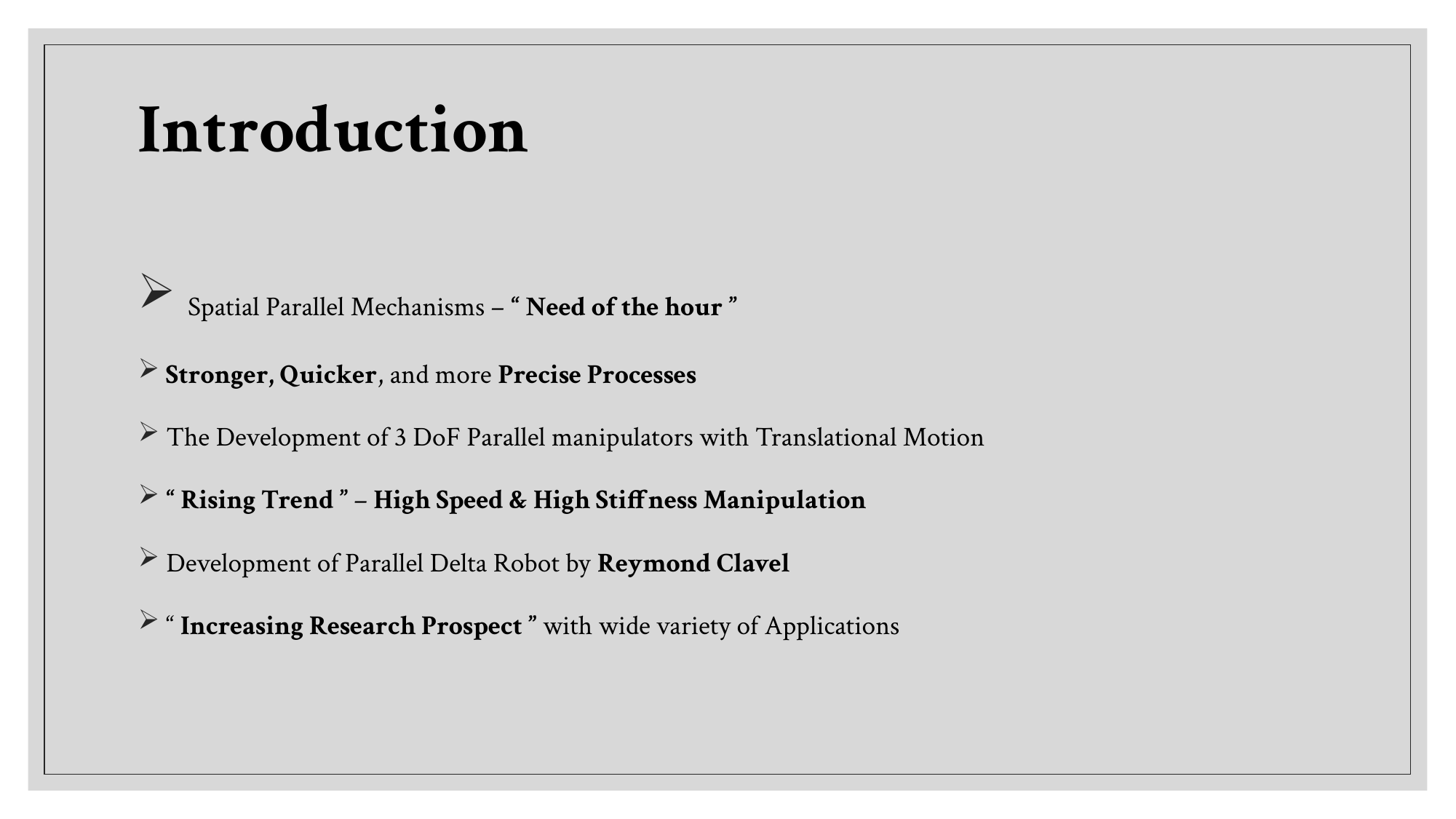

# Introduction
 Spatial Parallel Mechanisms – “ Need of the hour ”
 Stronger, Quicker, and more Precise Processes
 The Development of 3 DoF Parallel manipulators with Translational Motion
 “ Rising Trend ” – High Speed & High Stiffness Manipulation
 Development of Parallel Delta Robot by Reymond Clavel
 “ Increasing Research Prospect ” with wide variety of Applications